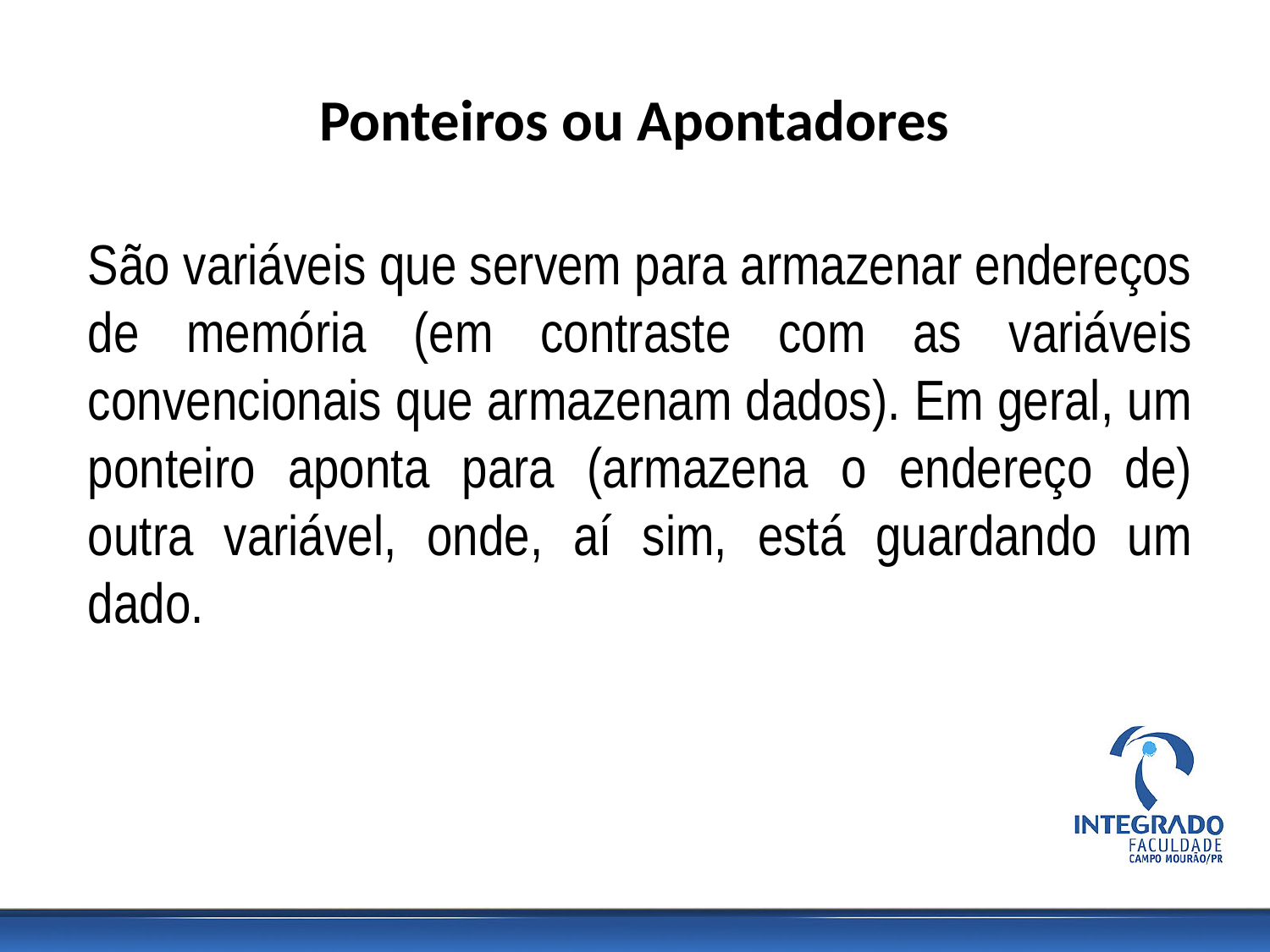

# Ponteiros ou Apontadores
São variáveis que servem para armazenar endereços de memória (em contraste com as variáveis convencionais que armazenam dados). Em geral, um ponteiro aponta para (armazena o endereço de) outra variável, onde, aí sim, está guardando um dado.